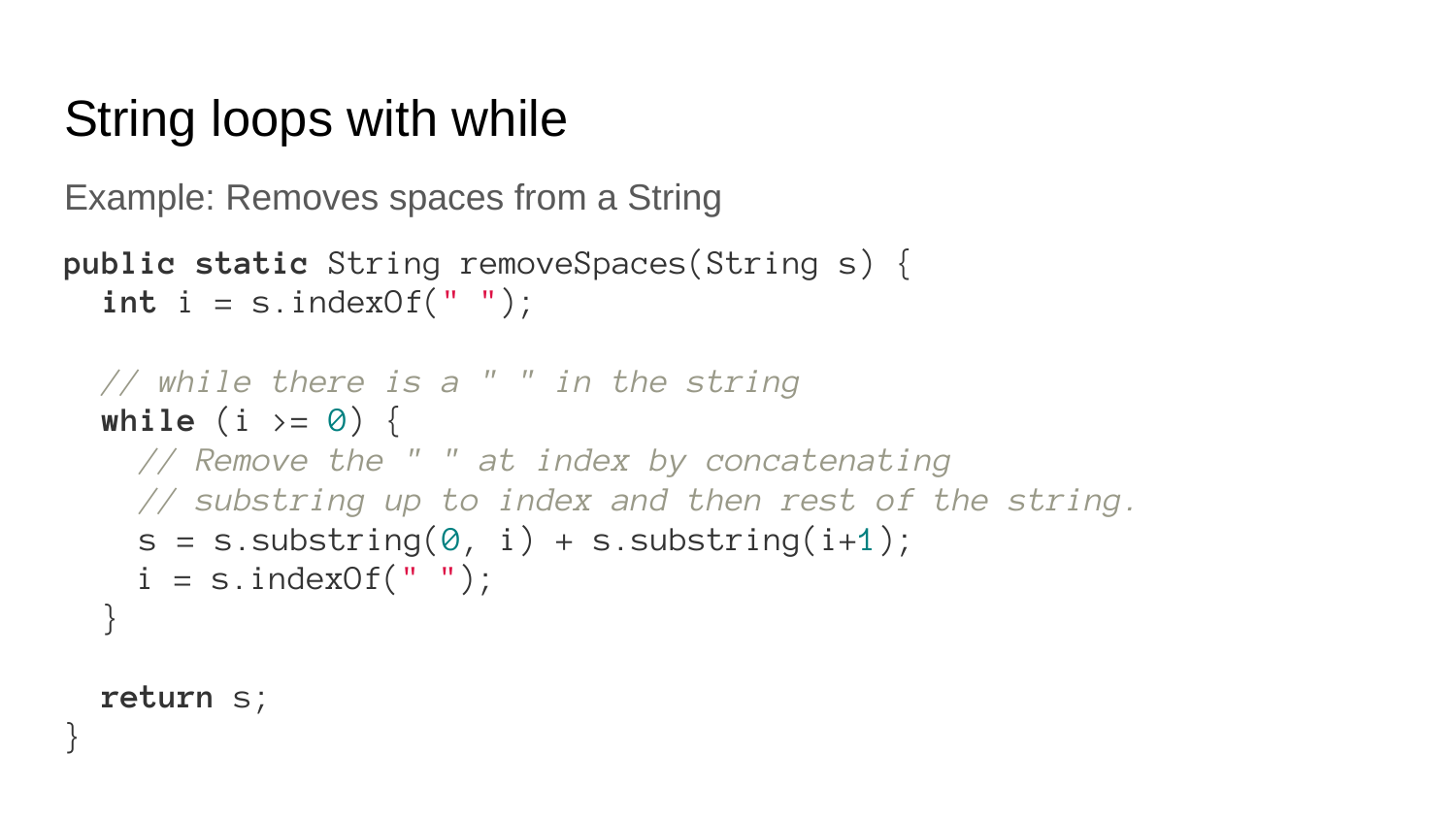

# String loops with while
Example: Removes spaces from a String
public static String removeSpaces(String s) {
  int i = s.indexOf(" ");
  // while there is a " " in the string
  while (i >= 0) {
    // Remove the " " at index by concatenating
    // substring up to index and then rest of the string.
    s = s.substring(0, i) + s.substring(i+1);
i = s.indexOf(" ");
  }

  return s;
}